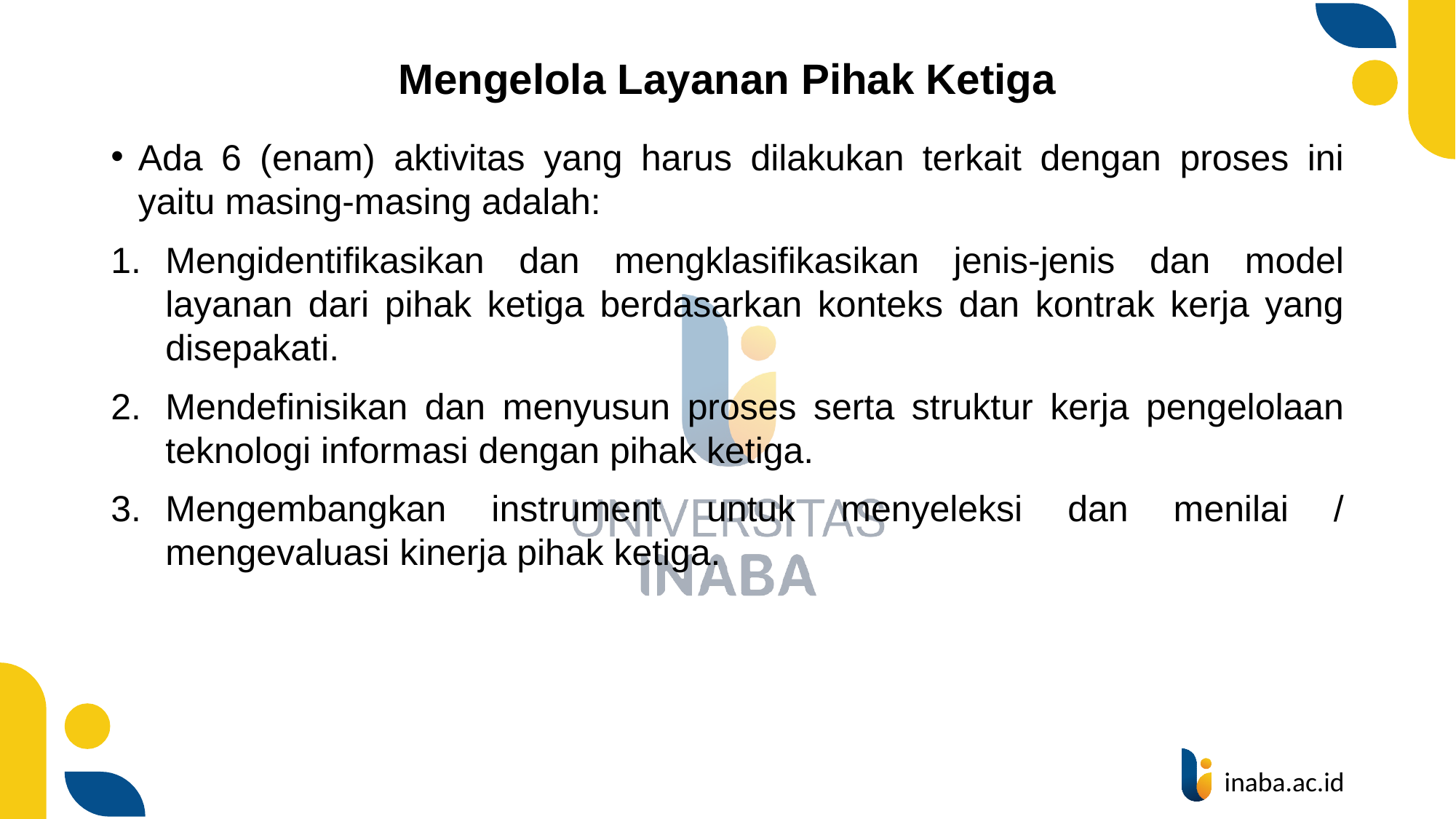

# Mengelola Layanan Pihak Ketiga
Ada 6 (enam) aktivitas yang harus dilakukan terkait dengan proses ini yaitu masing-masing adalah:
Mengidentifikasikan dan mengklasifikasikan jenis-jenis dan model layanan dari pihak ketiga berdasarkan konteks dan kontrak kerja yang disepakati.
Mendefinisikan dan menyusun proses serta struktur kerja pengelolaan teknologi informasi dengan pihak ketiga.
Mengembangkan instrument untuk menyeleksi dan menilai / mengevaluasi kinerja pihak ketiga.